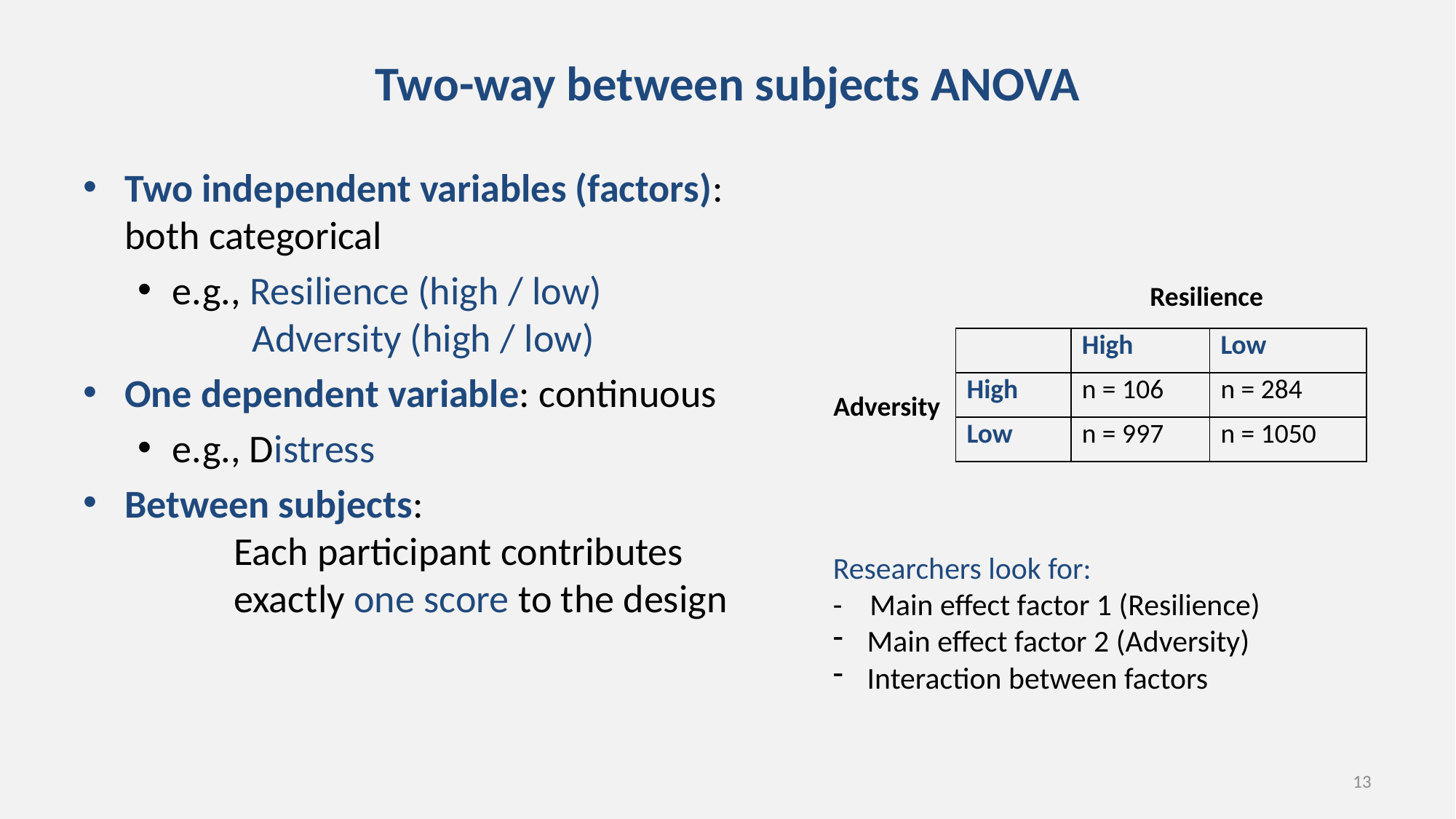

# Two-way between subjects ANOVA
Two independent variables (factors):
both categorical
e.g., Resilience (high / low)
         Adversity (high / low)
One dependent variable: continuous
e.g., Distress
Between subjects:
	Each participant contributes 	exactly one score to the design

Resilience
|  | High | Low |
| --- | --- | --- |
| High | n = 106 | n = 284 |
| Low | n = 997 | n = 1050 |
Adversity
Researchers look for:
-    Main effect factor 1 (Resilience)
Main effect factor 2 (Adversity)
Interaction between factors
13